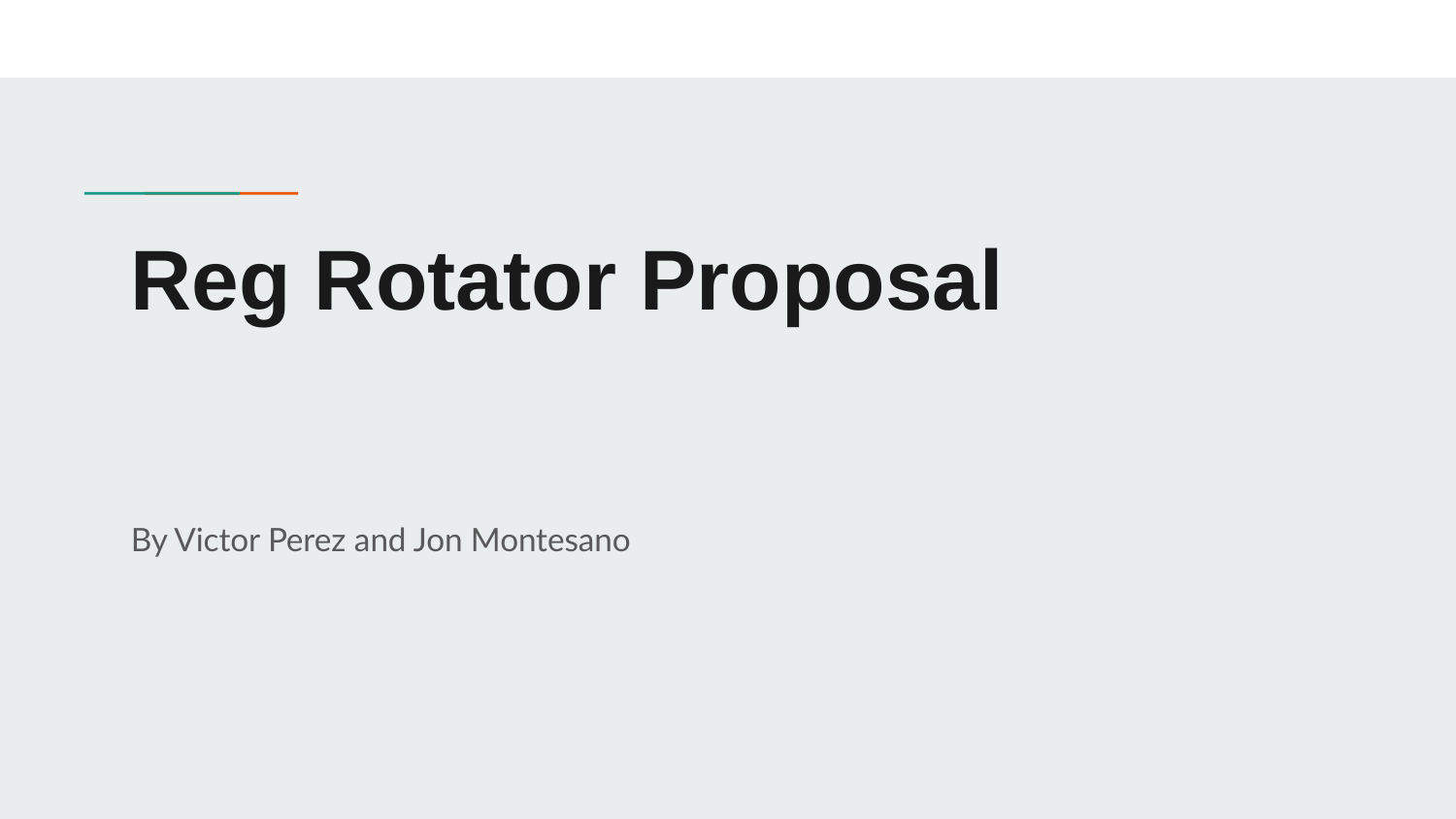

# Reg Rotator Proposal
By Victor Perez and Jon Montesano